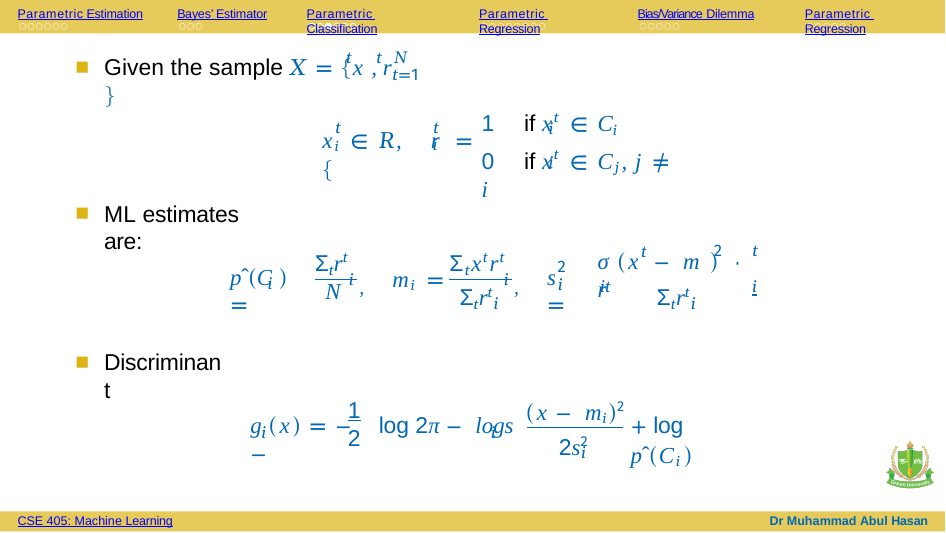

Parametric Estimation
Bayes’ Estimator
Parametric Classification
Parametric Regression
Bias/Variance Dilemma
Parametric Regression

t	t N
Given the sample X = {x , r }
t=1
1	if xt ∈ Ci
0	if xt ∈ Cj, j ≠ i
t
t
i
xi ∈ R,	r = {
i
i
ML estimates are:
2	t
 it	i
t
Σtrt
Σtxtrt
σ (x − m ) ⋅ r
i ,
i ,
2
pˆ(C ) =
mi =
s  =
i
i
N
Σtrt
Σtrt

i
i
Discriminant
1
(x − mi)2
g (x) = −  log 2π − logs −
+ log pˆ(Ci)
i
i
2

2s2
i

Dr Muhammad Abul Hasan
CSE 405: Machine Learning